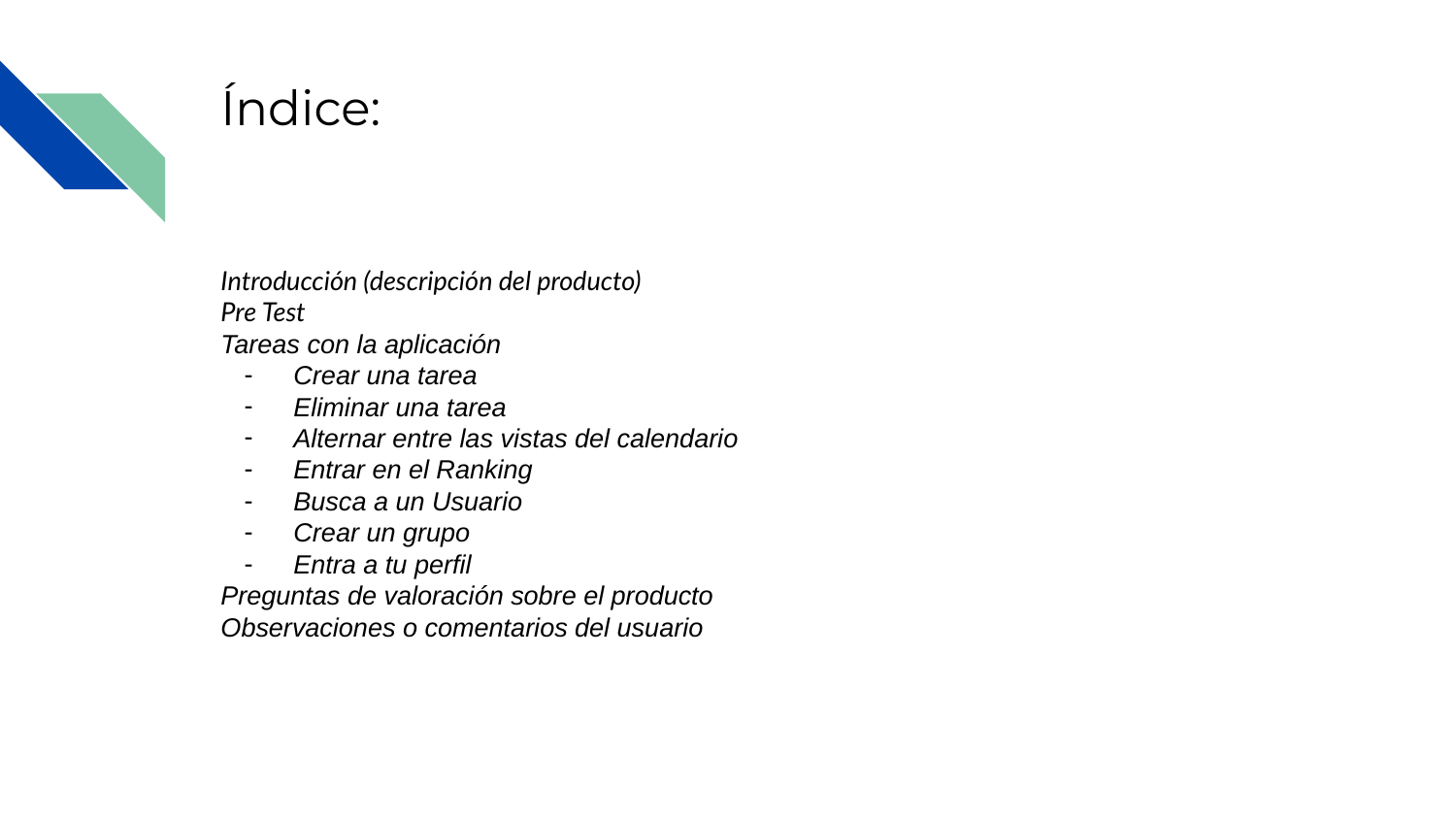

Índice:
Introducción (descripción del producto)
Pre Test
Tareas con la aplicación
Crear una tarea
Eliminar una tarea
Alternar entre las vistas del calendario
Entrar en el Ranking
Busca a un Usuario
Crear un grupo
Entra a tu perfil
Preguntas de valoración sobre el producto
Observaciones o comentarios del usuario